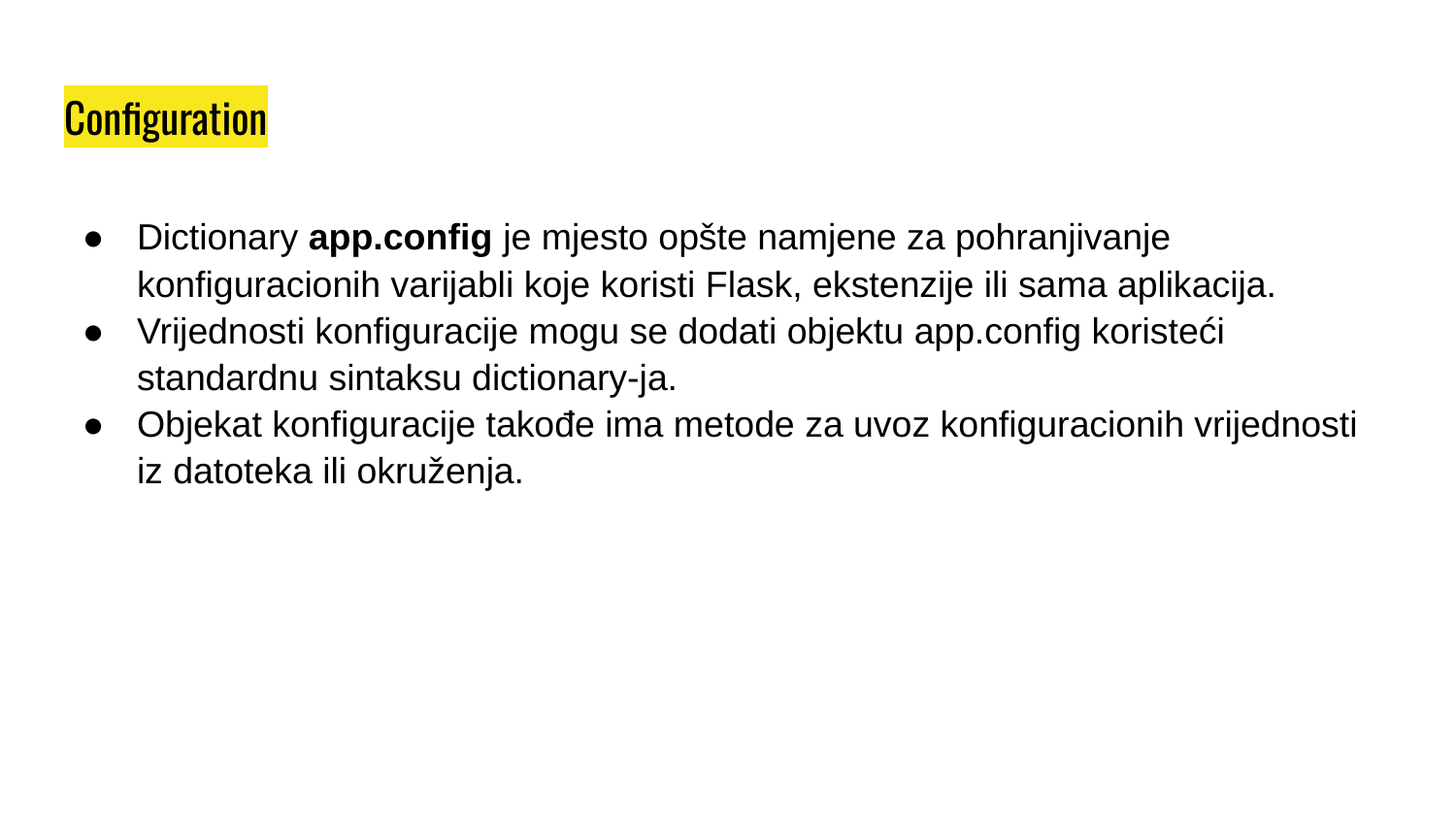

# Configuration
Dictionary app.config je mjesto opšte namjene za pohranjivanje konfiguracionih varijabli koje koristi Flask, ekstenzije ili sama aplikacija.
Vrijednosti konfiguracije mogu se dodati objektu app.config koristeći standardnu ​​sintaksu dictionary-ja.
Objekat konfiguracije takođe ima metode za uvoz konfiguracionih vrijednosti iz datoteka ili okruženja.